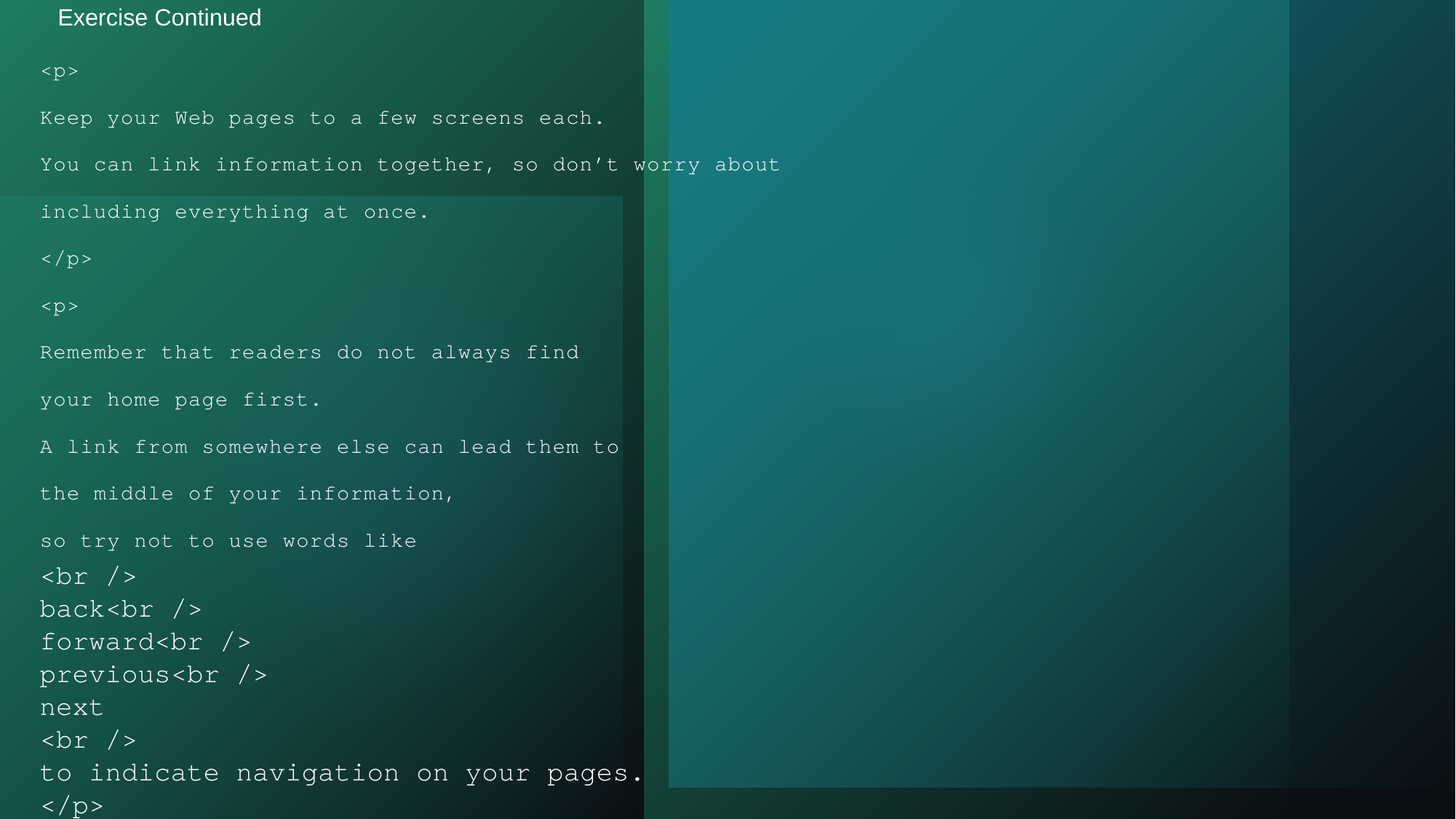

# Exercise Continued
<p>
Keep your Web pages to a few screens each.
You can link information together, so don’t worry about
including everything at once.
</p>
<p>
Remember that readers do not always find
your home page first.
A link from somewhere else can lead them to
the middle of your information,
so try not to use words like

<br />
back<br />
forward<br />
previous<br />
next
<br />
to indicate navigation on your pages.
</p>